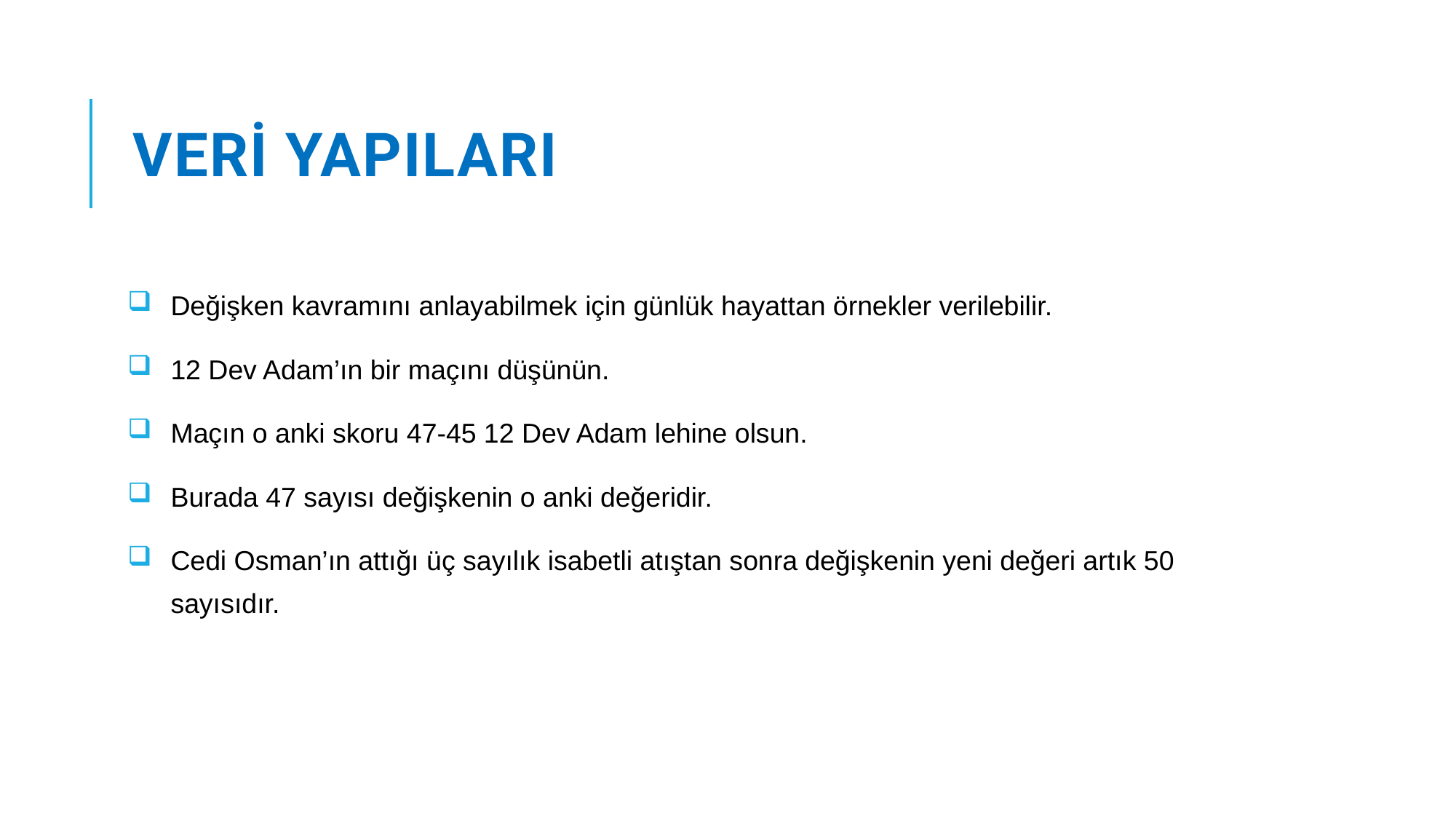

# VERİ YAPILARI
Değişken kavramını anlayabilmek için günlük hayattan örnekler verilebilir.
12 Dev Adam’ın bir maçını düşünün.
Maçın o anki skoru 47-45 12 Dev Adam lehine olsun.
Burada 47 sayısı değişkenin o anki değeridir.
Cedi Osman’ın attığı üç sayılık isabetli atıştan sonra değişkenin yeni değeri artık 50 sayısıdır.